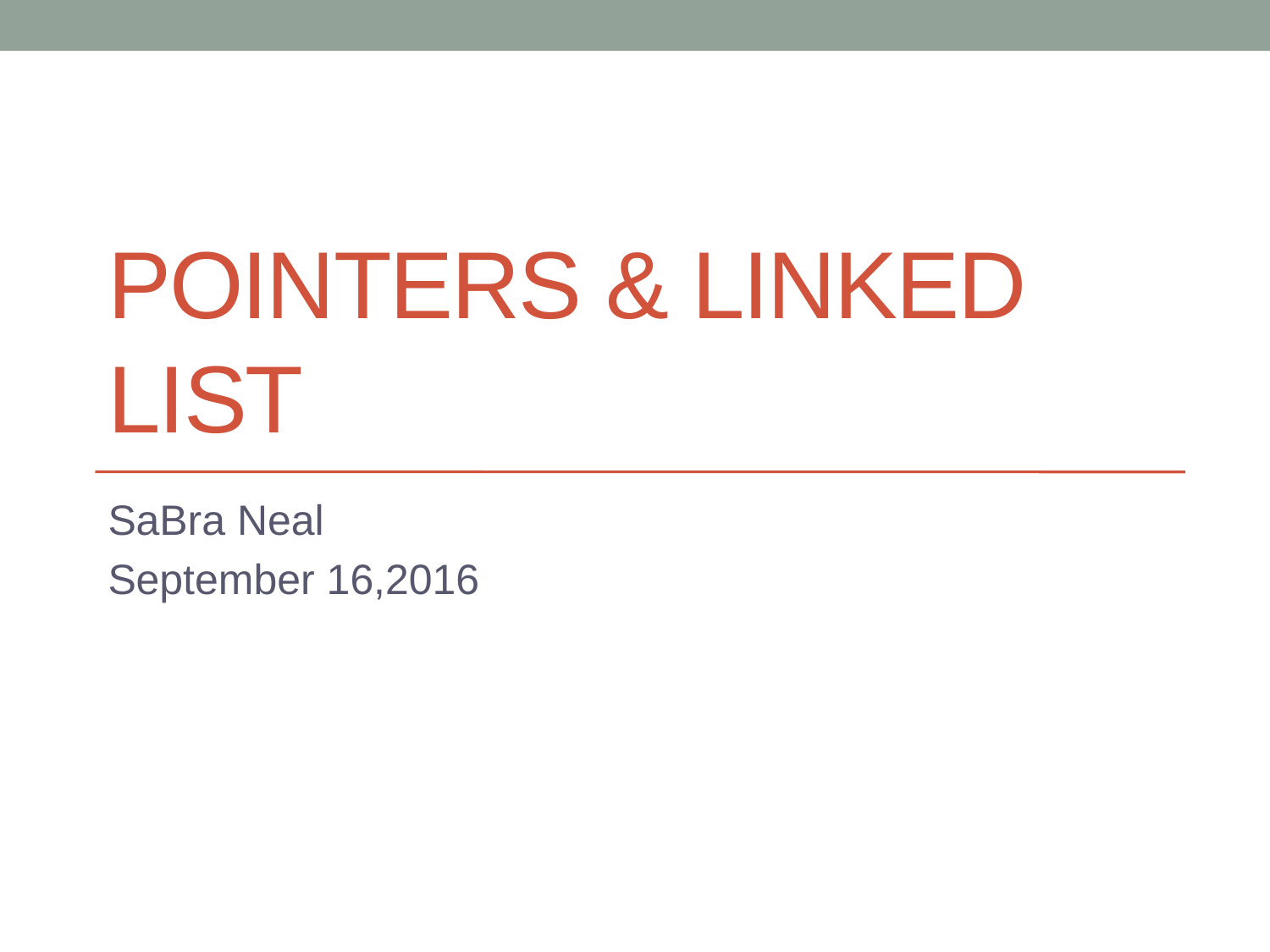

# Pointers & linked list
SaBra Neal
September 16,2016